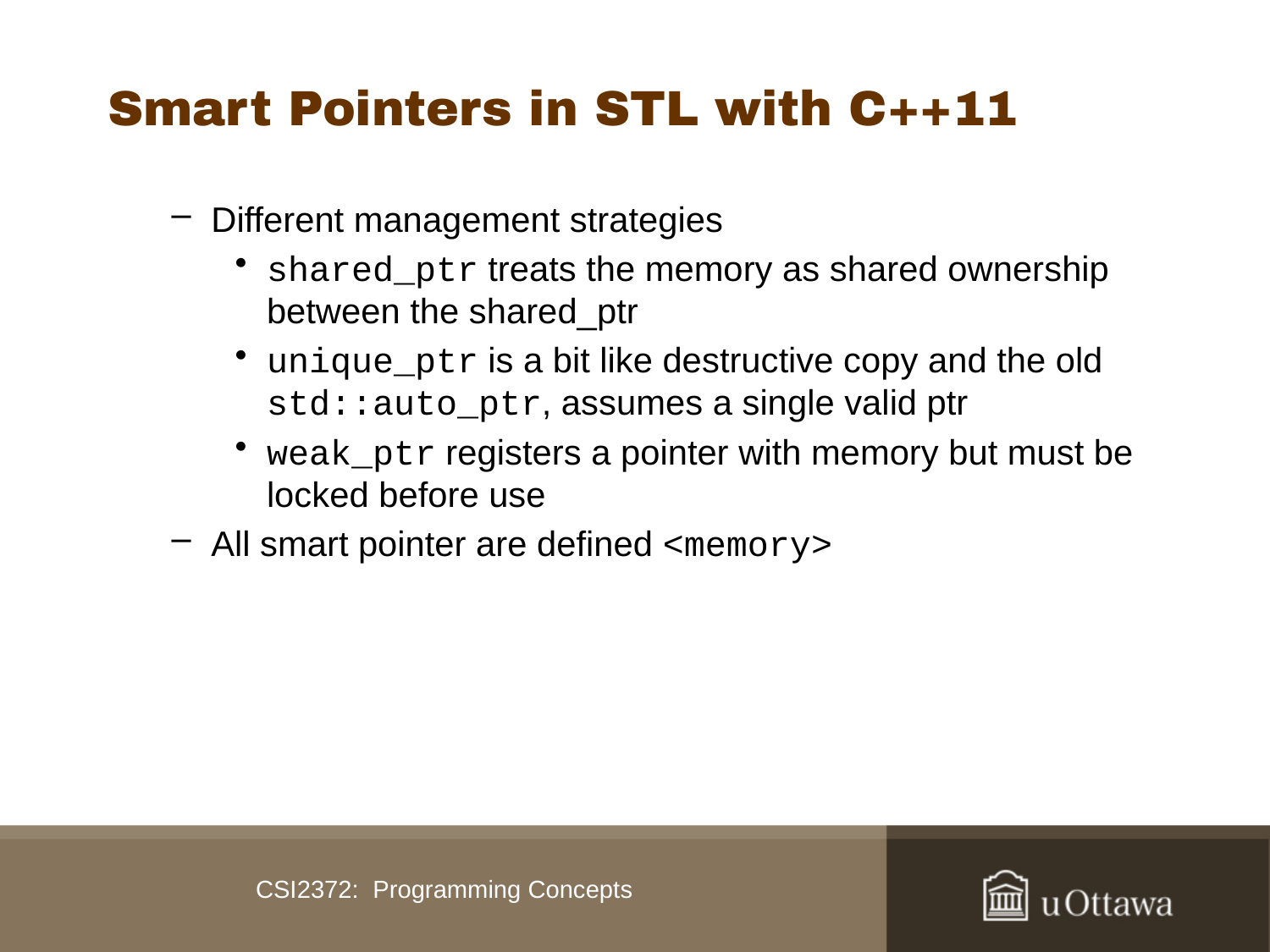

# Smart Pointers in STL with C++11
Different management strategies
shared_ptr treats the memory as shared ownership between the shared_ptr
unique_ptr is a bit like destructive copy and the old std::auto_ptr, assumes a single valid ptr
weak_ptr registers a pointer with memory but must be locked before use
All smart pointer are defined <memory>

CSI2372:  Programming Concepts